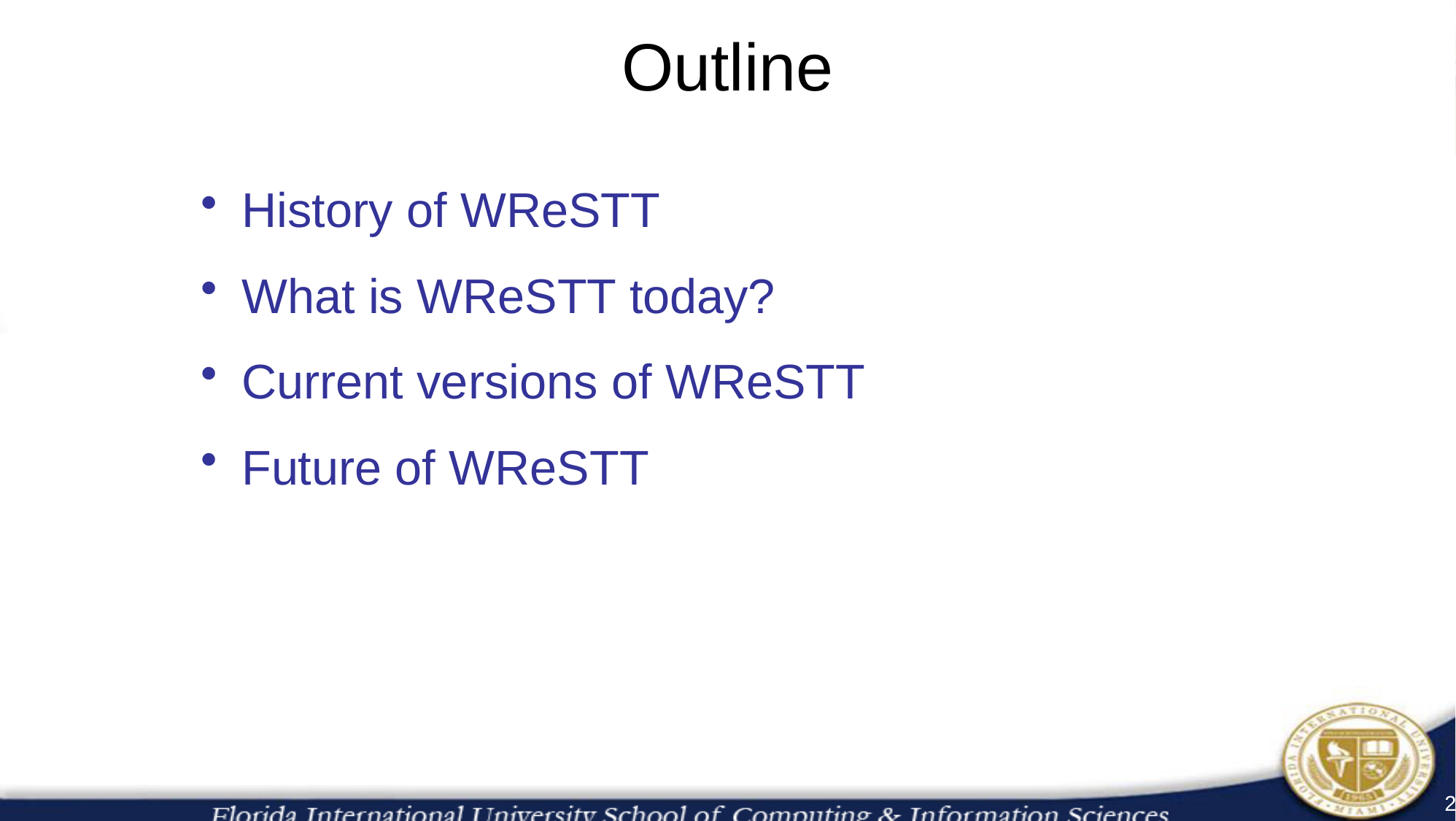

# Outline
History of WReSTT
What is WReSTT today?
Current versions of WReSTT
Future of WReSTT

2